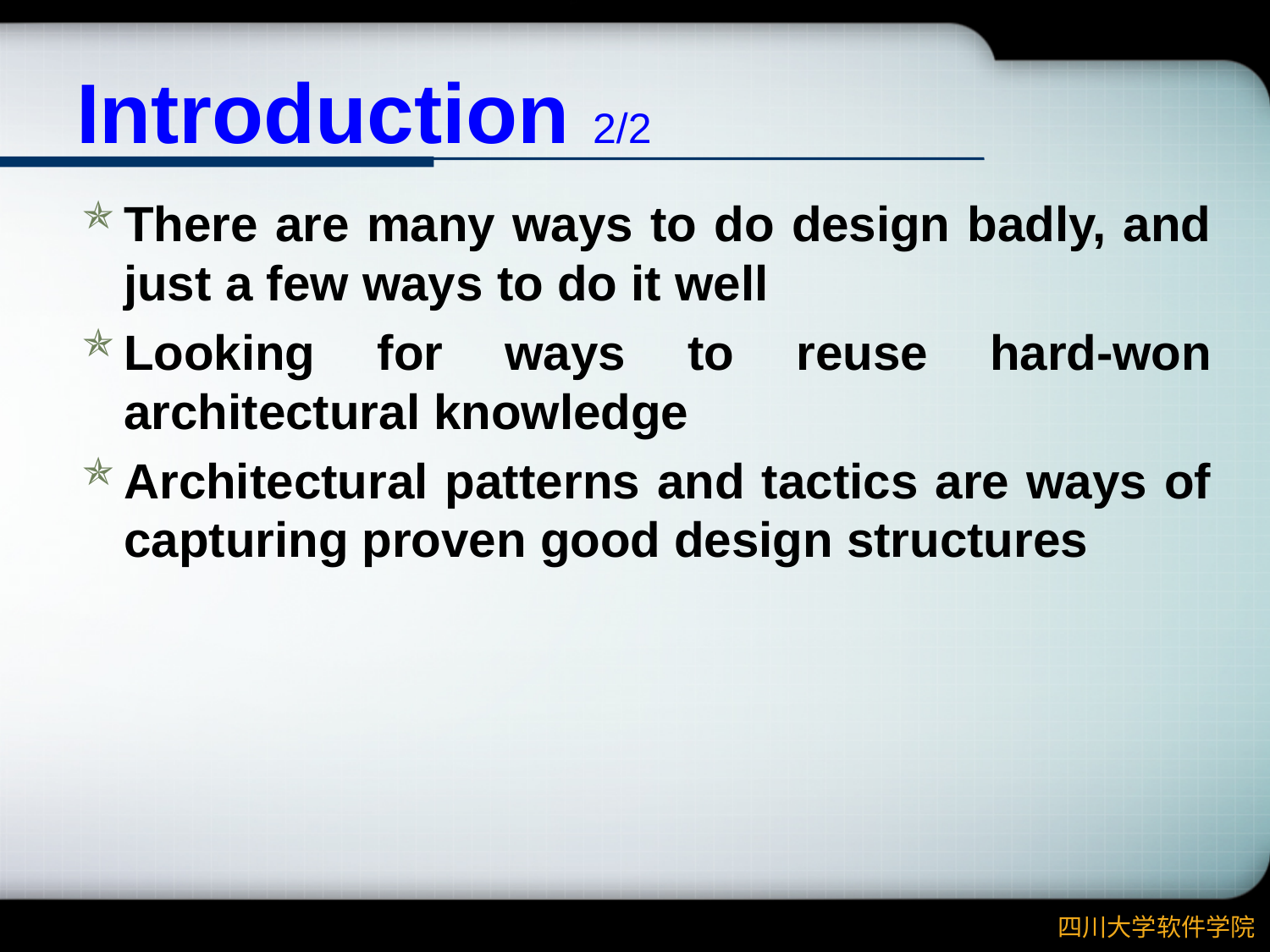

# Introduction 2/2
There are many ways to do design badly, and just a few ways to do it well
Looking for ways to reuse hard-won architectural knowledge
Architectural patterns and tactics are ways of capturing proven good design structures